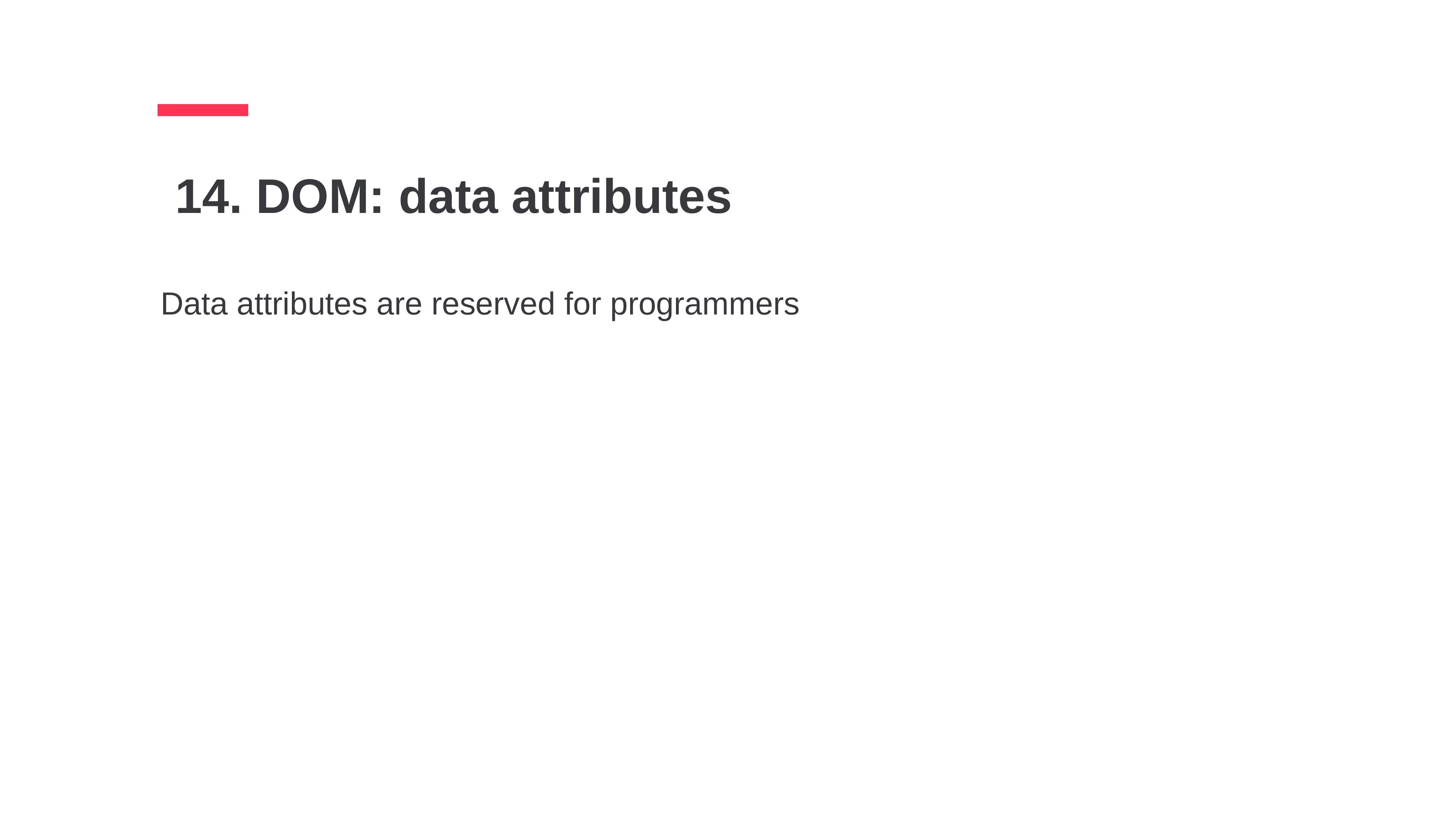

14. DOM: data attributes

Data attributes are reserved for programmers